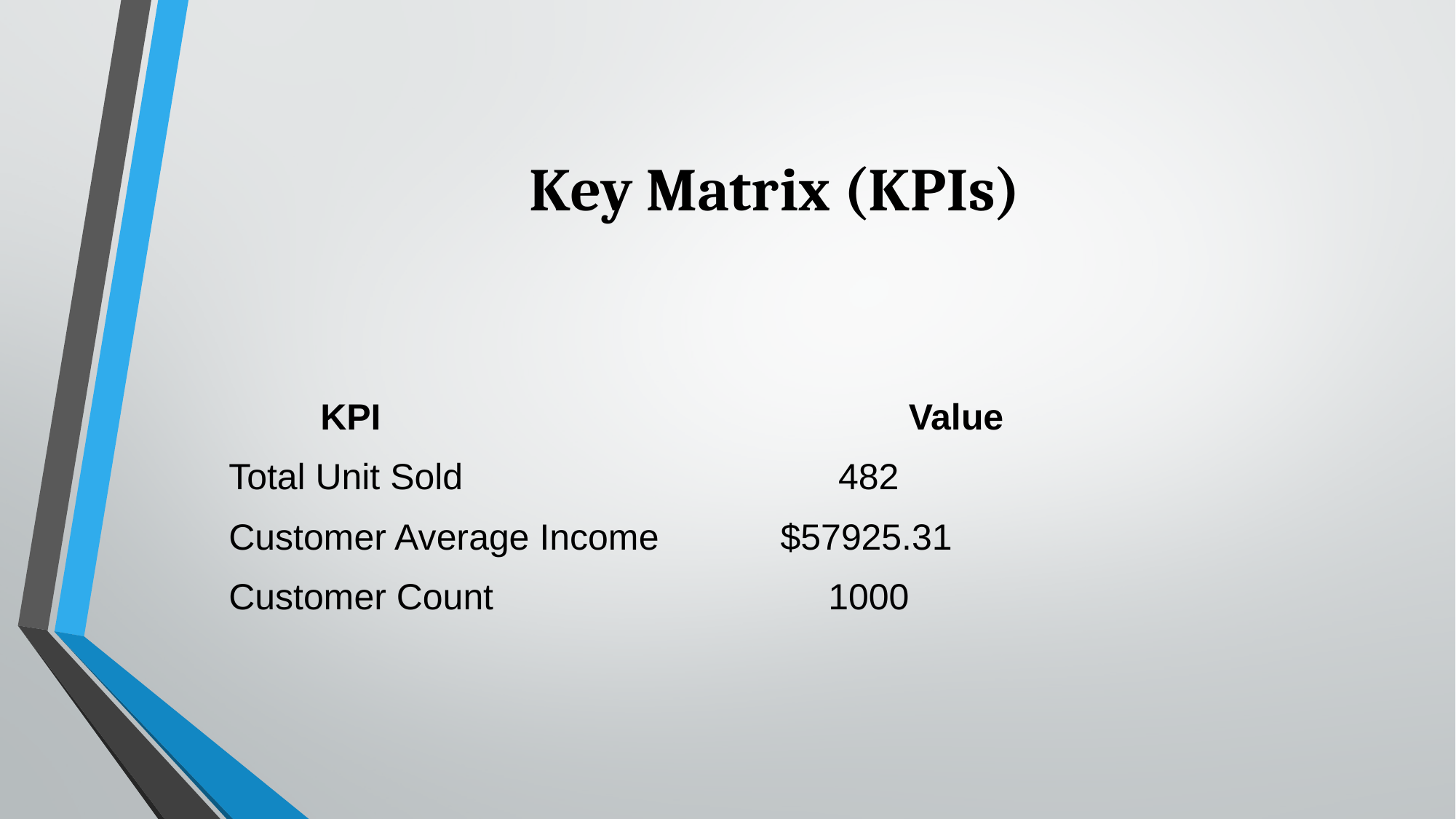

# Key Matrix (KPIs)
             KPI                                                    Value
    Total Unit Sold                                     482
    Customer Average Income            $57925.31
    Customer Count                                 1000